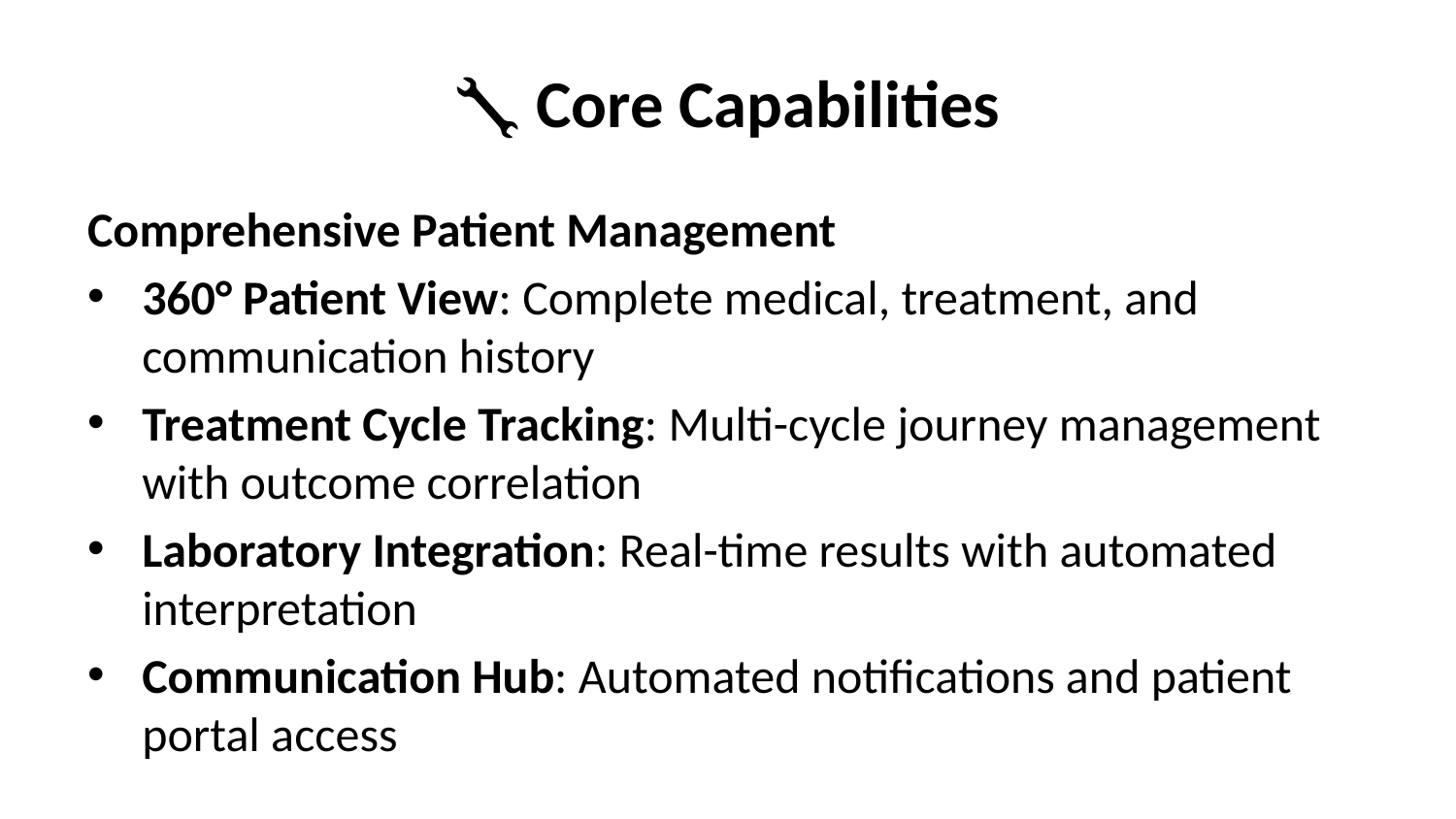

# 🔧 Core Capabilities
Comprehensive Patient Management
360° Patient View: Complete medical, treatment, and communication history
Treatment Cycle Tracking: Multi-cycle journey management with outcome correlation
Laboratory Integration: Real-time results with automated interpretation
Communication Hub: Automated notifications and patient portal access
Intelligent Resource Optimization
Smart Scheduling: AI algorithms prevent conflicts and maximize efficiency
Staff Wellness: Burnout prevention with workload monitoring and alerts
Equipment Management: Utilization tracking and maintenance scheduling
Room Optimization: Capacity planning with cleaning and setup protocols
Advanced Analytics
Real-Time Dashboards: Executive, clinical, and operational insights
Performance Metrics: KPI tracking with benchmarking and trends
Predictive Modeling: Success probability and resource demand forecasting
Regulatory Reporting: Automated SART, ESHRE, and compliance documentation
Clinical Decision Support
Protocol Recommendations: Evidence-based treatment suggestions
Drug Dosing: Personalized medication calculations
Risk Assessment: Predictive analytics for complications and outcomes
Quality Monitoring: Continuous improvement through data analysis